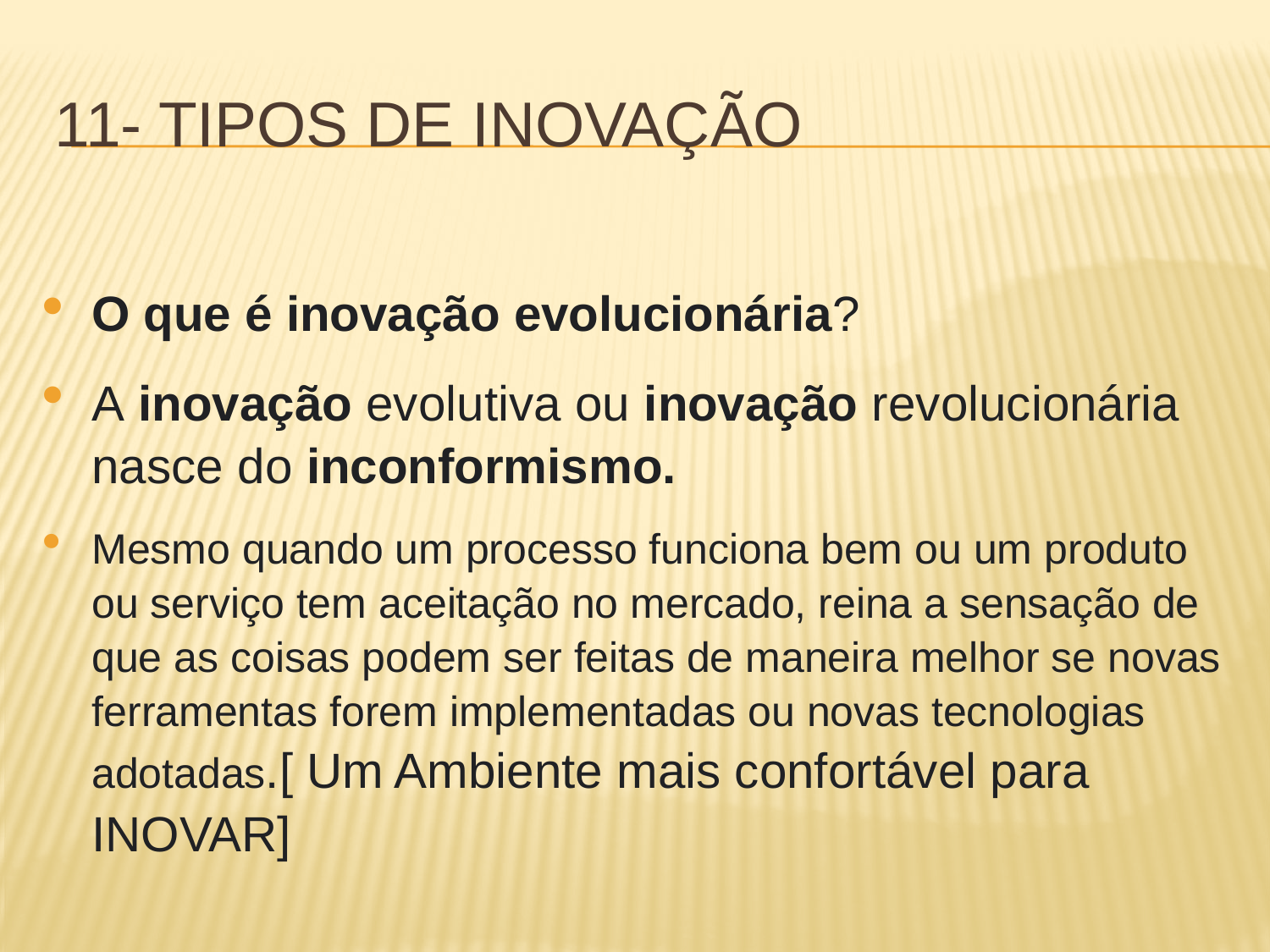

# 11- TIPOS DE INOVAÇÃO

O que é inovação evolucionária?
A inovação evolutiva ou inovação revolucionária nasce do inconformismo.
Mesmo quando um processo funciona bem ou um produto ou serviço tem aceitação no mercado, reina a sensação de que as coisas podem ser feitas de maneira melhor se novas ferramentas forem implementadas ou novas tecnologias adotadas.[ Um Ambiente mais confortável para INOVAR]